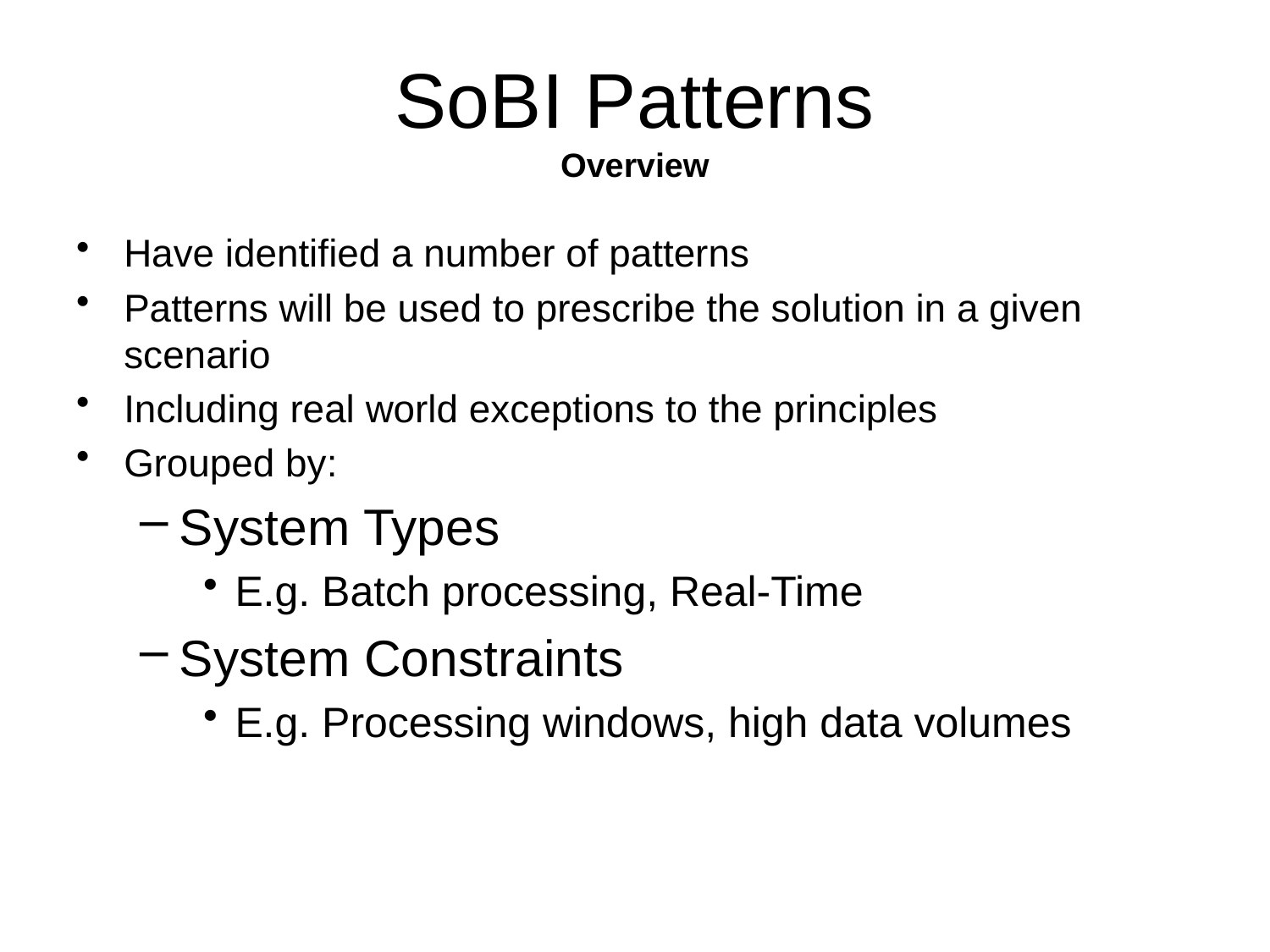

# SoBI Patterns Overview
Have identified a number of patterns
Patterns will be used to prescribe the solution in a given scenario
Including real world exceptions to the principles
Grouped by:
System Types
E.g. Batch processing, Real-Time
System Constraints
E.g. Processing windows, high data volumes